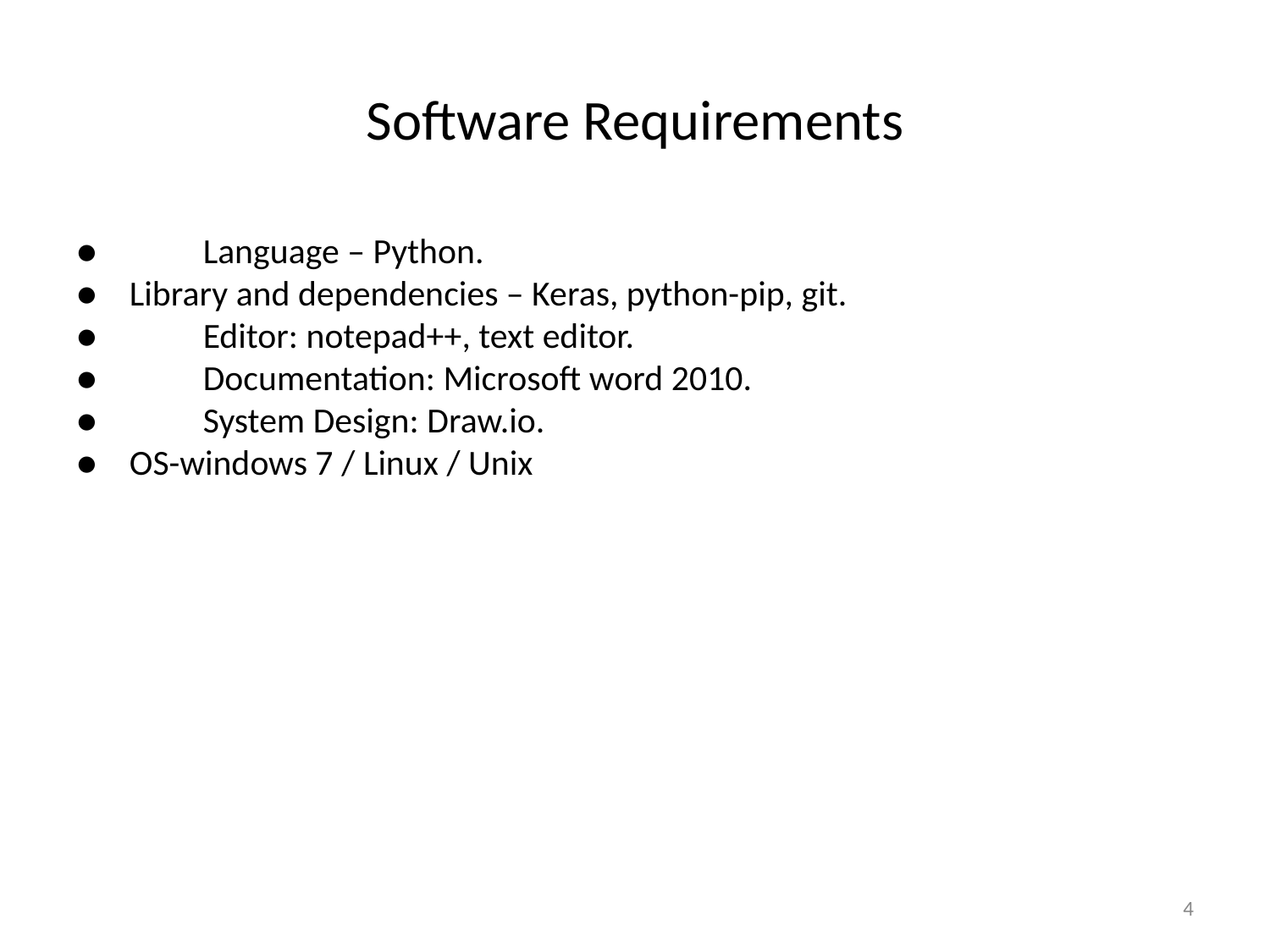

Software Requirements
●	Language – Python.
●    Library and dependencies – Keras, python-pip, git.
●	Editor: notepad++, text editor.
●	Documentation: Microsoft word 2010.
●	System Design: Draw.io.
●    OS-windows 7 / Linux / Unix
4